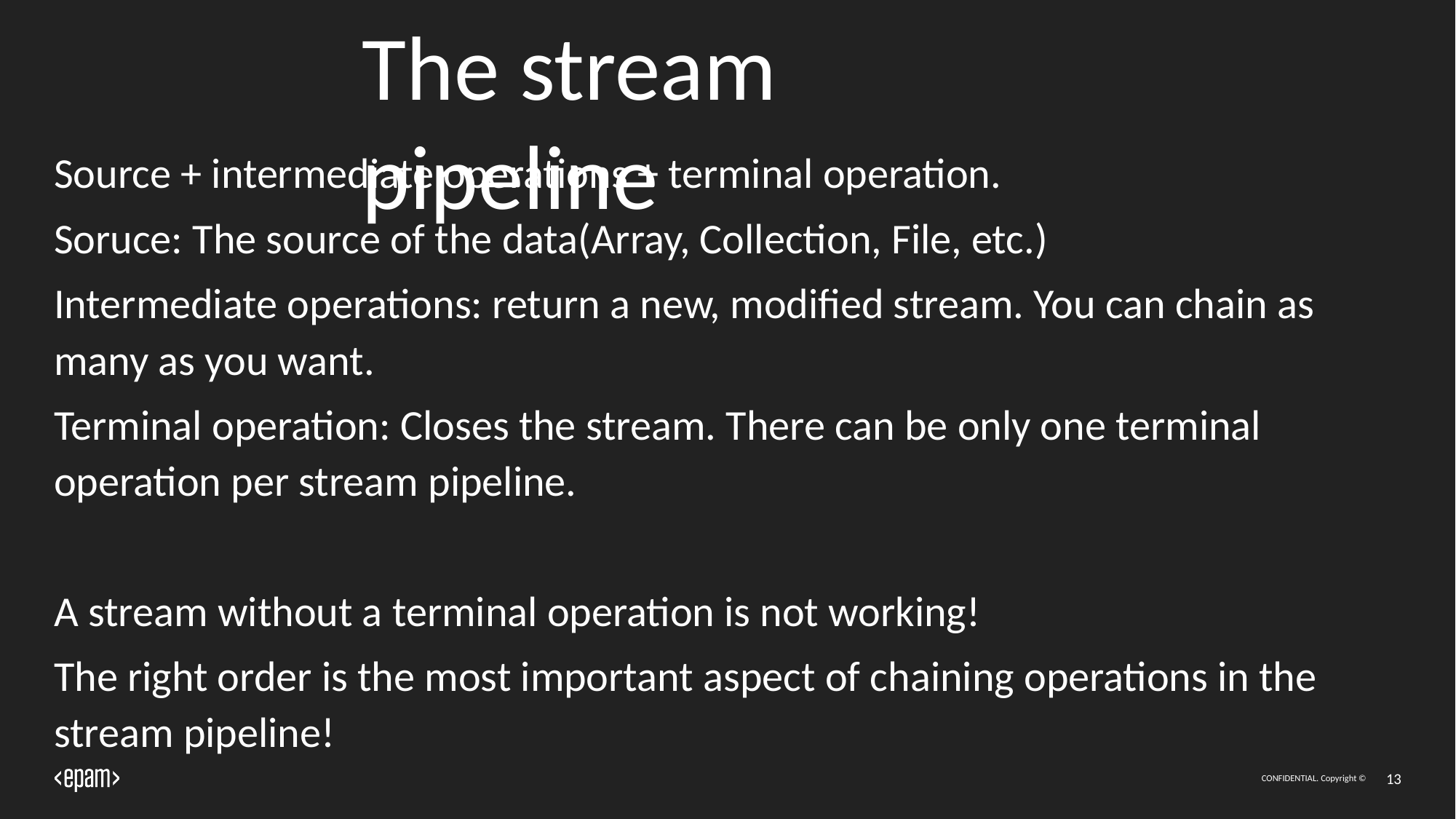

# The stream pipeline
Source + intermediate operations + terminal operation.
Soruce: The source of the data(Array, Collection, File, etc.)
Intermediate operations: return a new, modified stream. You can chain as many as you want.
Terminal operation: Closes the stream. There can be only one terminal operation per stream pipeline.

A stream without a terminal operation is not working!
The right order is the most important aspect of chaining operations in the stream pipeline!